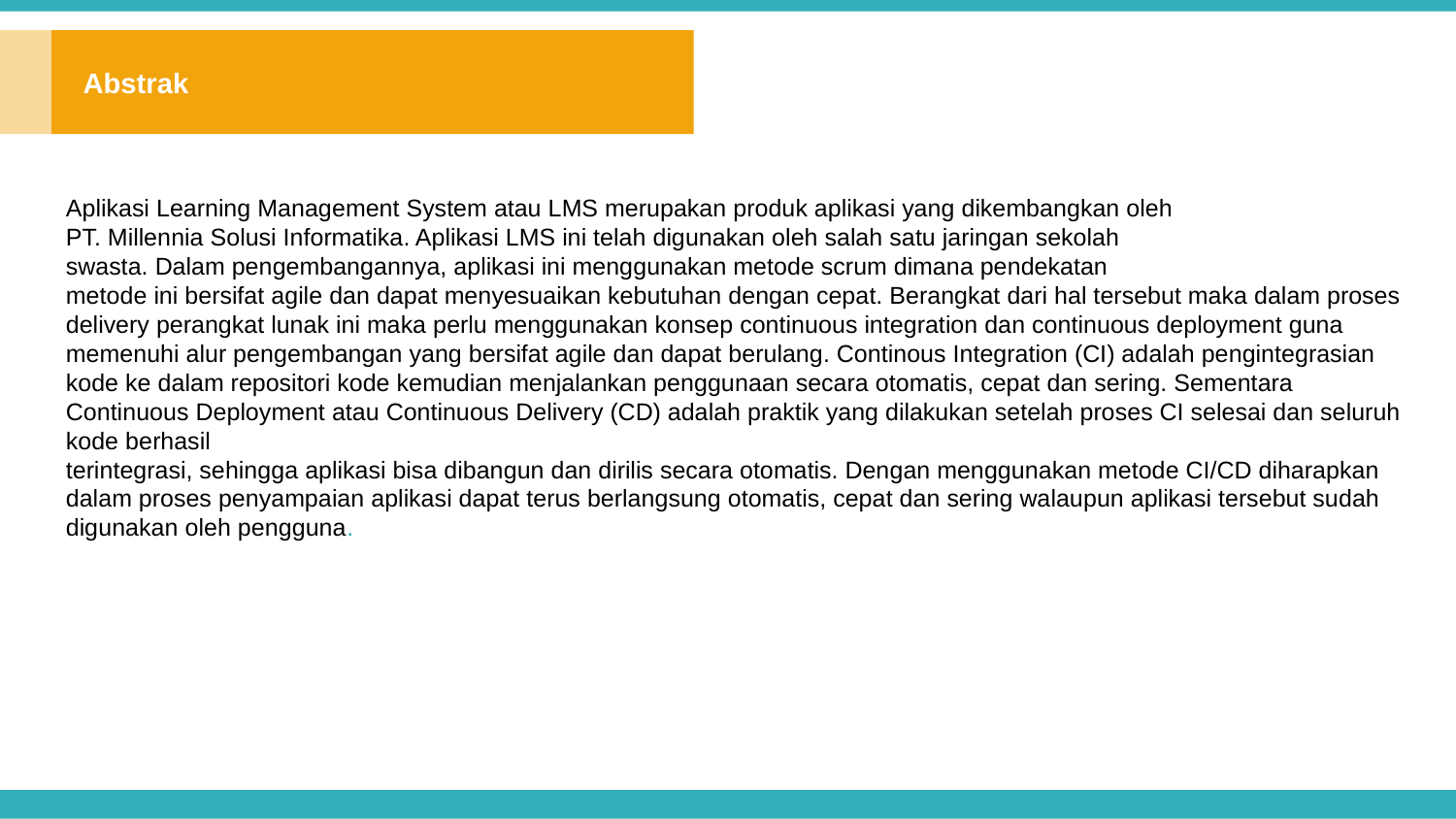

Abstrak
Aplikasi Learning Management System atau LMS merupakan produk aplikasi yang dikembangkan oleh
PT. Millennia Solusi Informatika. Aplikasi LMS ini telah digunakan oleh salah satu jaringan sekolah
swasta. Dalam pengembangannya, aplikasi ini menggunakan metode scrum dimana pendekatan
metode ini bersifat agile dan dapat menyesuaikan kebutuhan dengan cepat. Berangkat dari hal tersebut maka dalam proses delivery perangkat lunak ini maka perlu menggunakan konsep continuous integration dan continuous deployment guna memenuhi alur pengembangan yang bersifat agile dan dapat berulang. Continous Integration (CI) adalah pengintegrasian
kode ke dalam repositori kode kemudian menjalankan penggunaan secara otomatis, cepat dan sering. Sementara Continuous Deployment atau Continuous Delivery (CD) adalah praktik yang dilakukan setelah proses CI selesai dan seluruh kode berhasil
terintegrasi, sehingga aplikasi bisa dibangun dan dirilis secara otomatis. Dengan menggunakan metode CI/CD diharapkan
dalam proses penyampaian aplikasi dapat terus berlangsung otomatis, cepat dan sering walaupun aplikasi tersebut sudah digunakan oleh pengguna.
colors, photos and Text.
Your Text  Here
Easy to change colors, photos and Text.